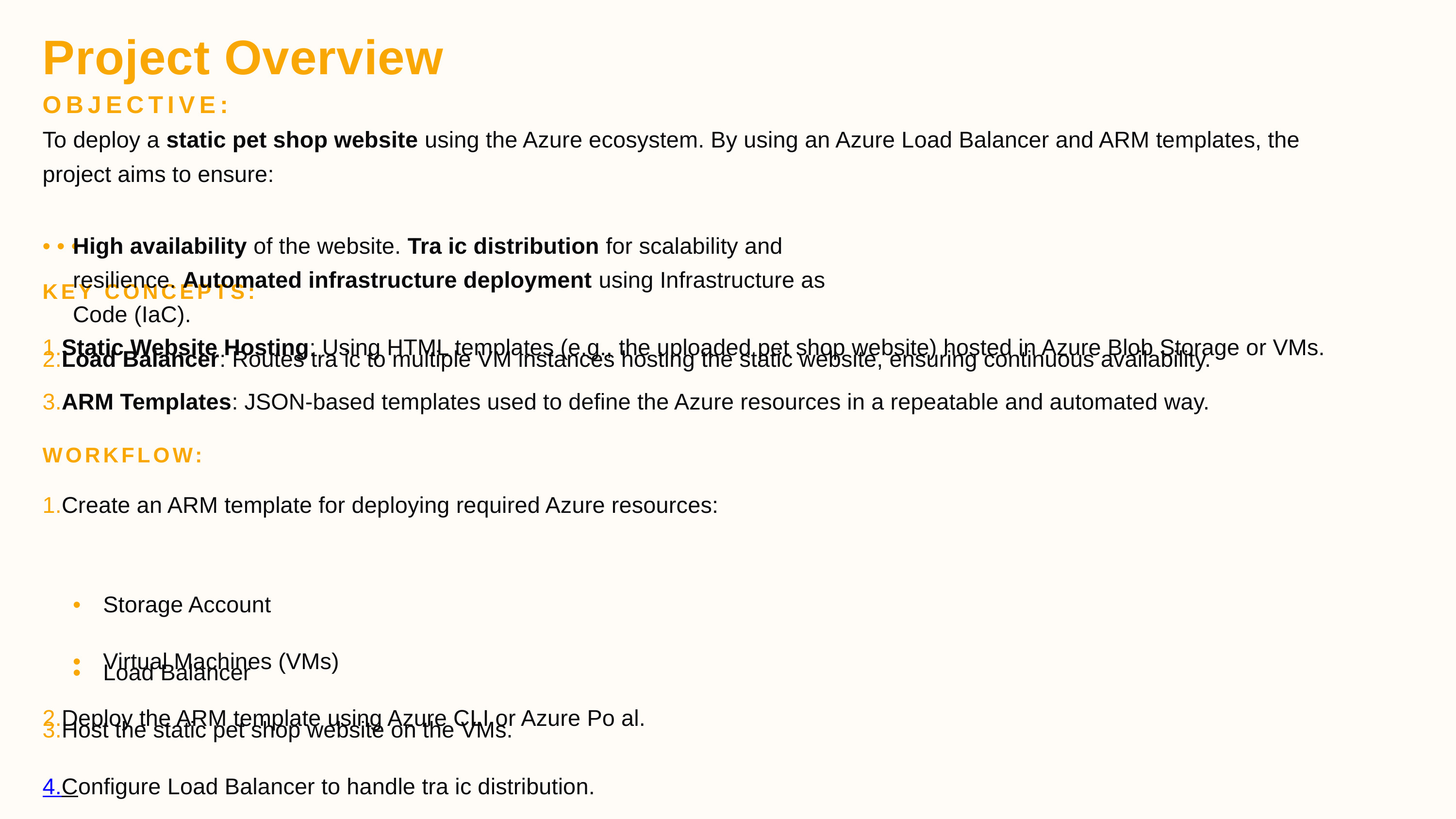

Project Overview
OBJECTIVE:
To deploy a static pet shop website using the Azure ecosystem. By using an Azure Load Balancer and ARM templates, the project aims to ensure:
• • •

KEY CONCEPTS:
1.Static Website Hosting: Using HTML templates (e.g., the uploaded pet shop website) hosted in Azure Blob Storage or VMs.
2.Load Balancer: Routes tra ic to multiple VM instances hosting the static website, ensuring continuous availability.

3.ARM Templates: JSON-based templates used to define the Azure resources in a repeatable and automated way.

WORKFLOW:

1.Create an ARM template for deploying required Azure resources:

High availability of the website. Tra ic distribution for scalability and resilience. Automated infrastructure deployment using Infrastructure as Code (IaC).
•
•
•
Storage Account
Virtual Machines (VMs)
Load Balancer
2.Deploy the ARM template using Azure CLI or Azure Po al.
3.Host the static pet shop website on the VMs.
4.Configure Load Balancer to handle tra ic distribution.